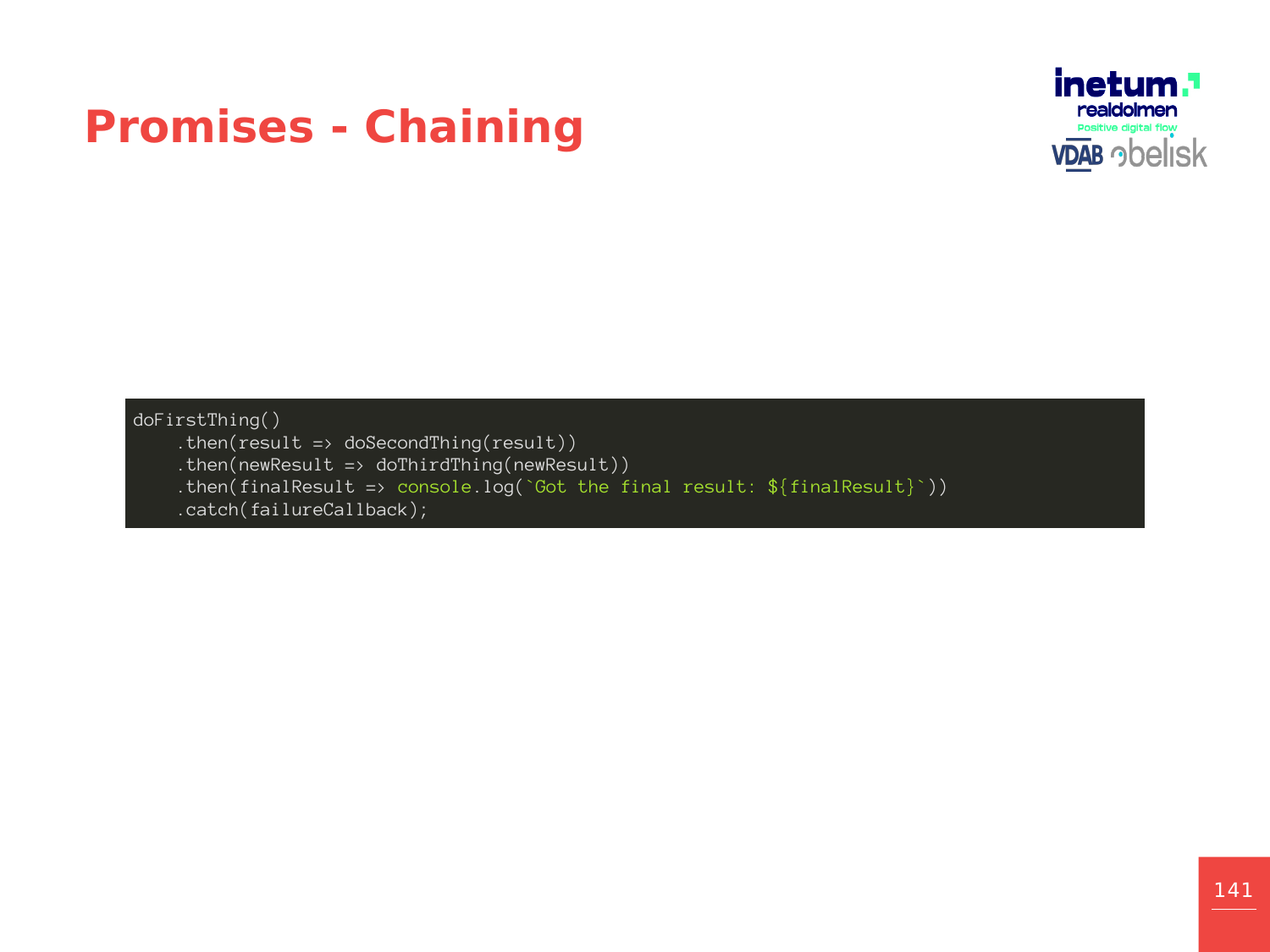

# Promises - Chaining

| doFirstThing() .then(result => doSecondThing(result)) .then(newResult => doThirdThing(newResult)) .then(finalResult => console.log(`Got the final result: ${finalResult}`)) .catch(failureCallback); |
| --- |